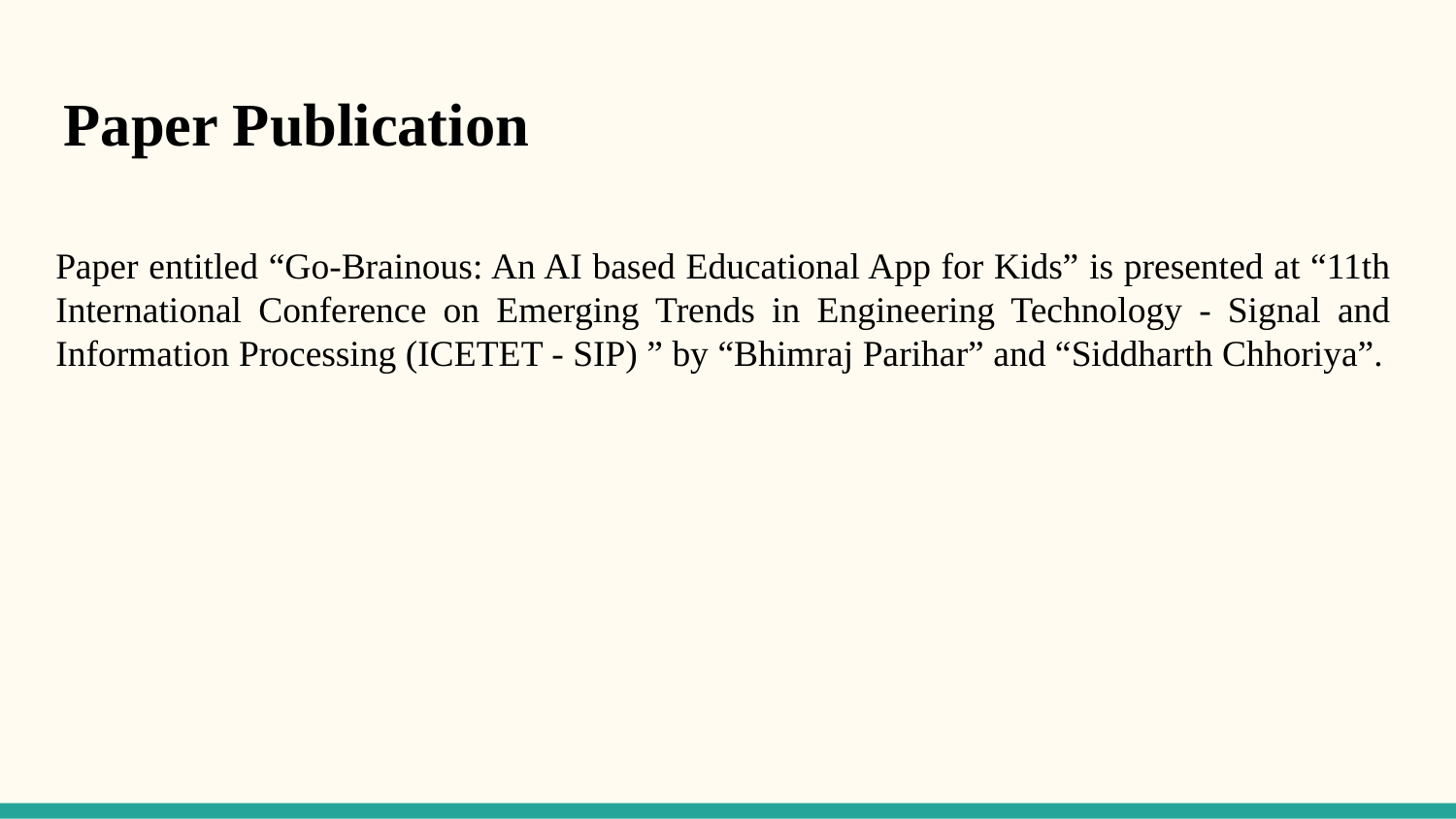

Paper Publication

Paper entitled “Go-Brainous: An AI based Educational App for Kids” is presented at “11th International Conference on Emerging Trends in Engineering Technology - Signal and Information Processing (ICETET - SIP) ” by “Bhimraj Parihar” and “Siddharth Chhoriya”.